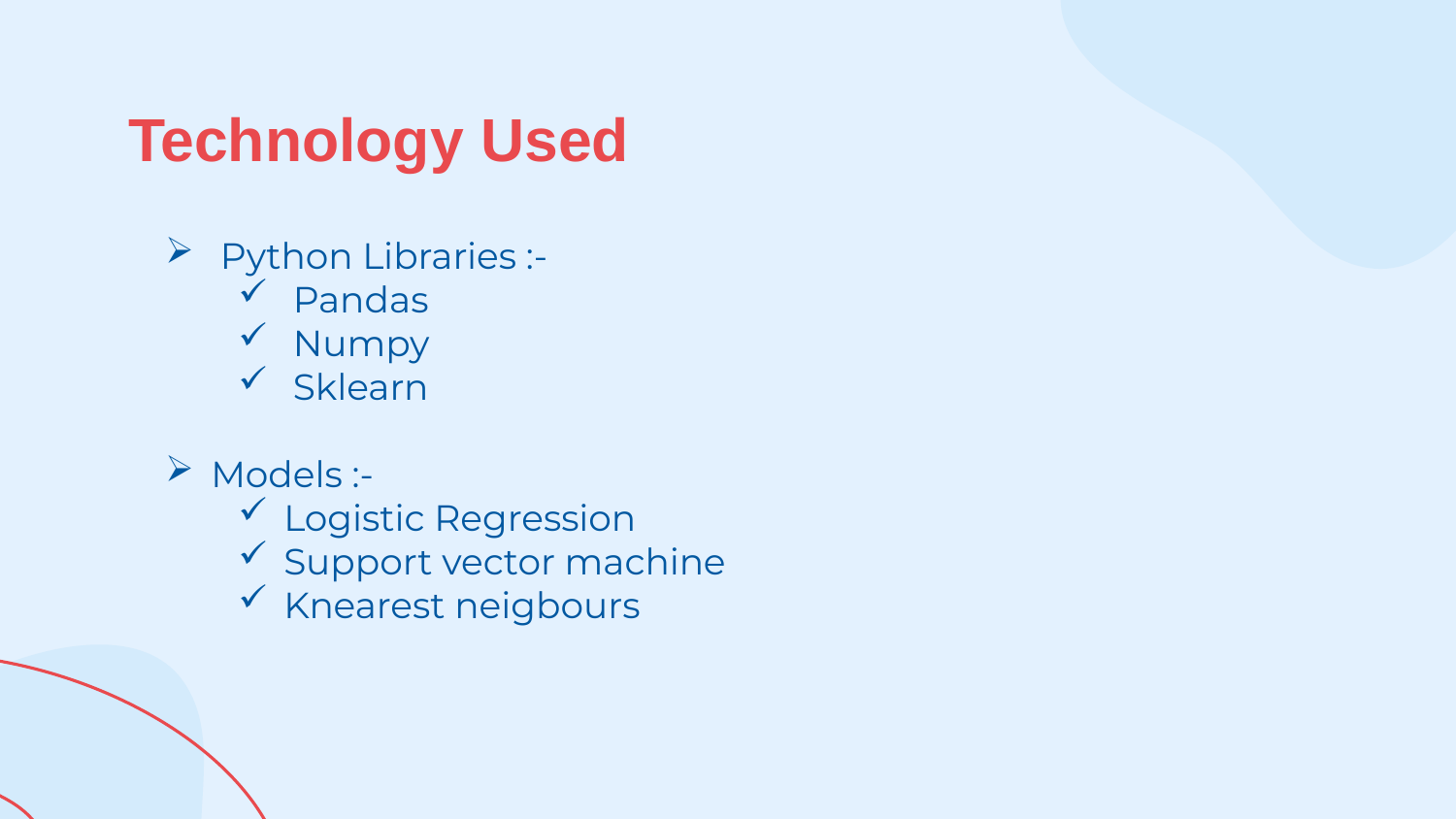

# Technology Used
Python Libraries :-
Pandas
Numpy
Sklearn

Models :-
Logistic Regression
Support vector machine
Knearest neigbours